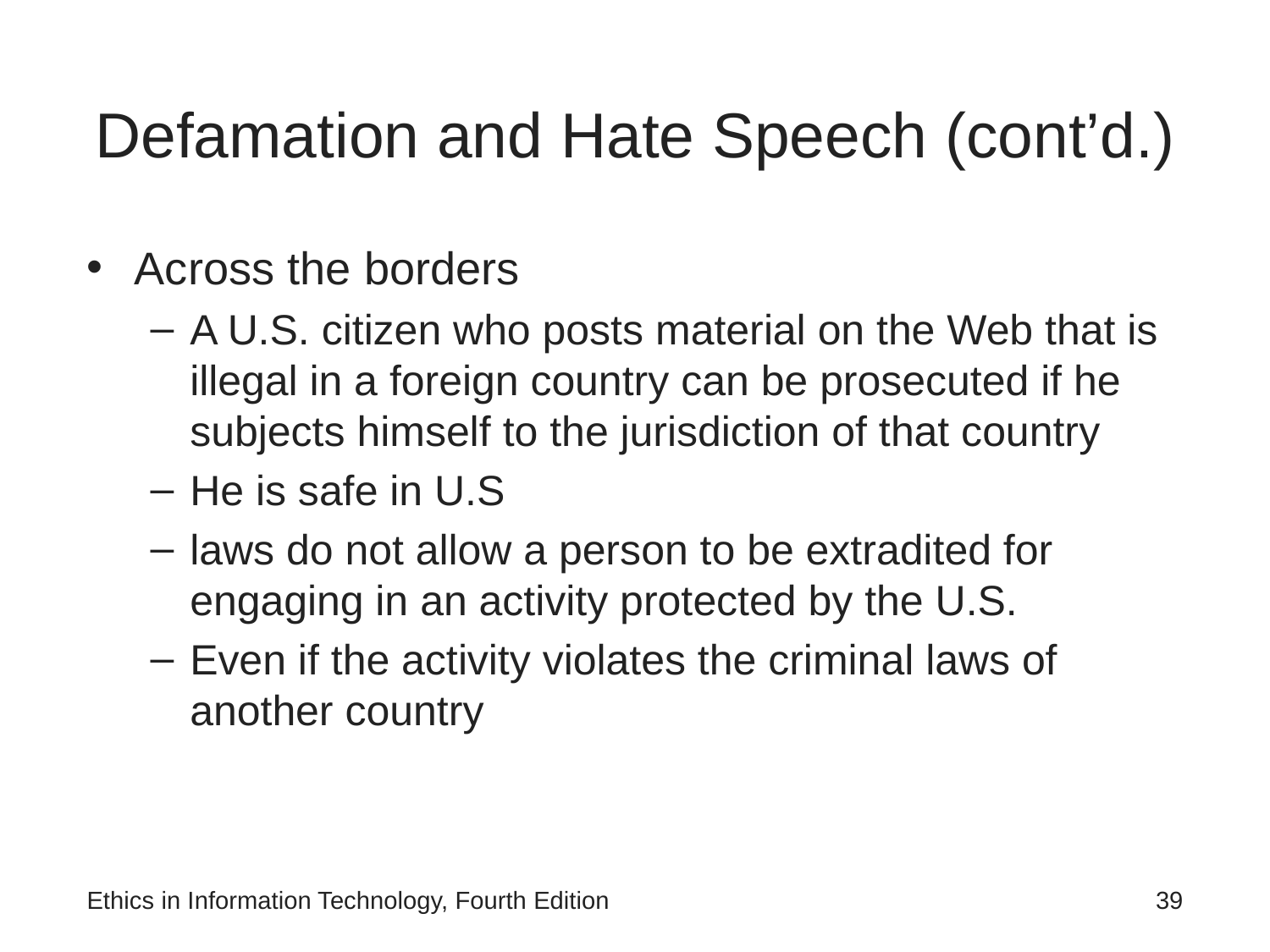

# Defamation and Hate Speech (cont’d.)
Across the borders
A U.S. citizen who posts material on the Web that is illegal in a foreign country can be prosecuted if he subjects himself to the jurisdiction of that country
He is safe in U.S
laws do not allow a person to be extradited for engaging in an activity protected by the U.S.
Even if the activity violates the criminal laws of another country
Ethics in Information Technology, Fourth Edition
39